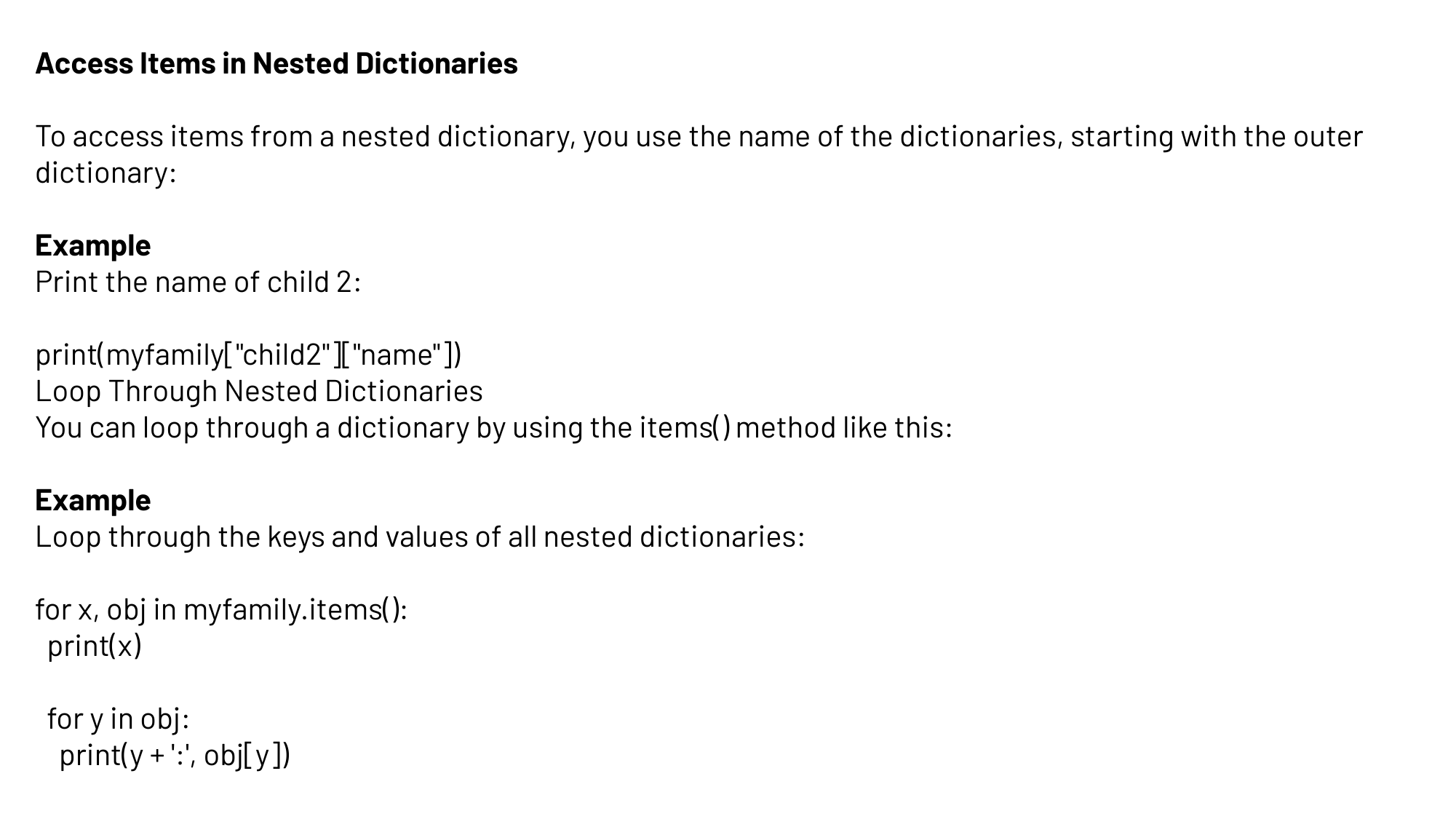

Access Items in Nested Dictionaries

To access items from a nested dictionary, you use the name of the dictionaries, starting with the outer dictionary:

Example
Print the name of child 2:

print(myfamily["child2"]["name"])
Loop Through Nested Dictionaries
You can loop through a dictionary by using the items() method like this:

Example
Loop through the keys and values of all nested dictionaries:

for x, obj in myfamily.items():
  print(x)

  for y in obj:
    print(y + ':', obj[y])